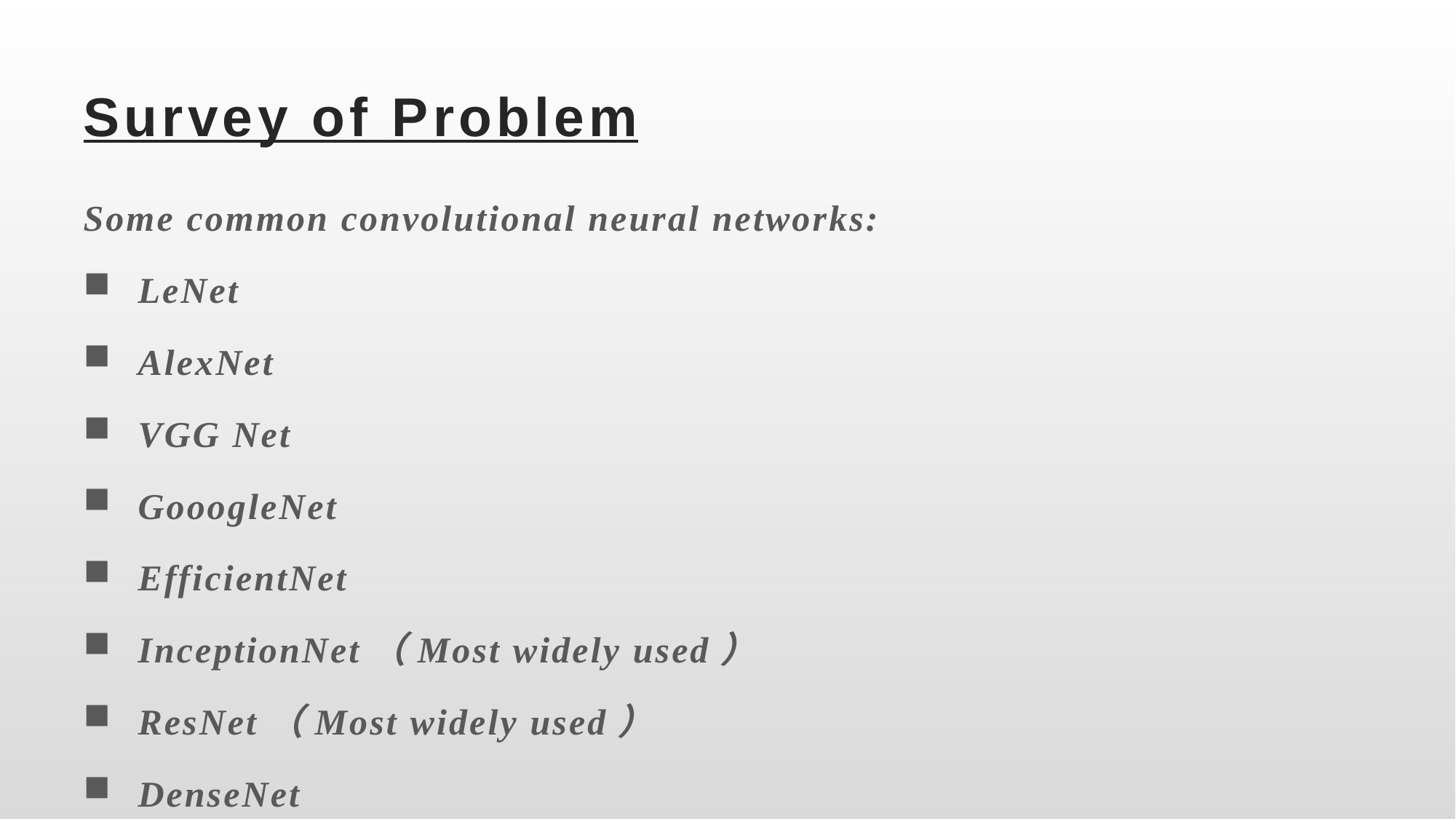

# Survey of Problem
Some common convolutional neural networks:
LeNet
AlexNet
VGG Net
GooogleNet
EfficientNet
InceptionNet（Most widely used）
ResNet（Most widely used）
DenseNet